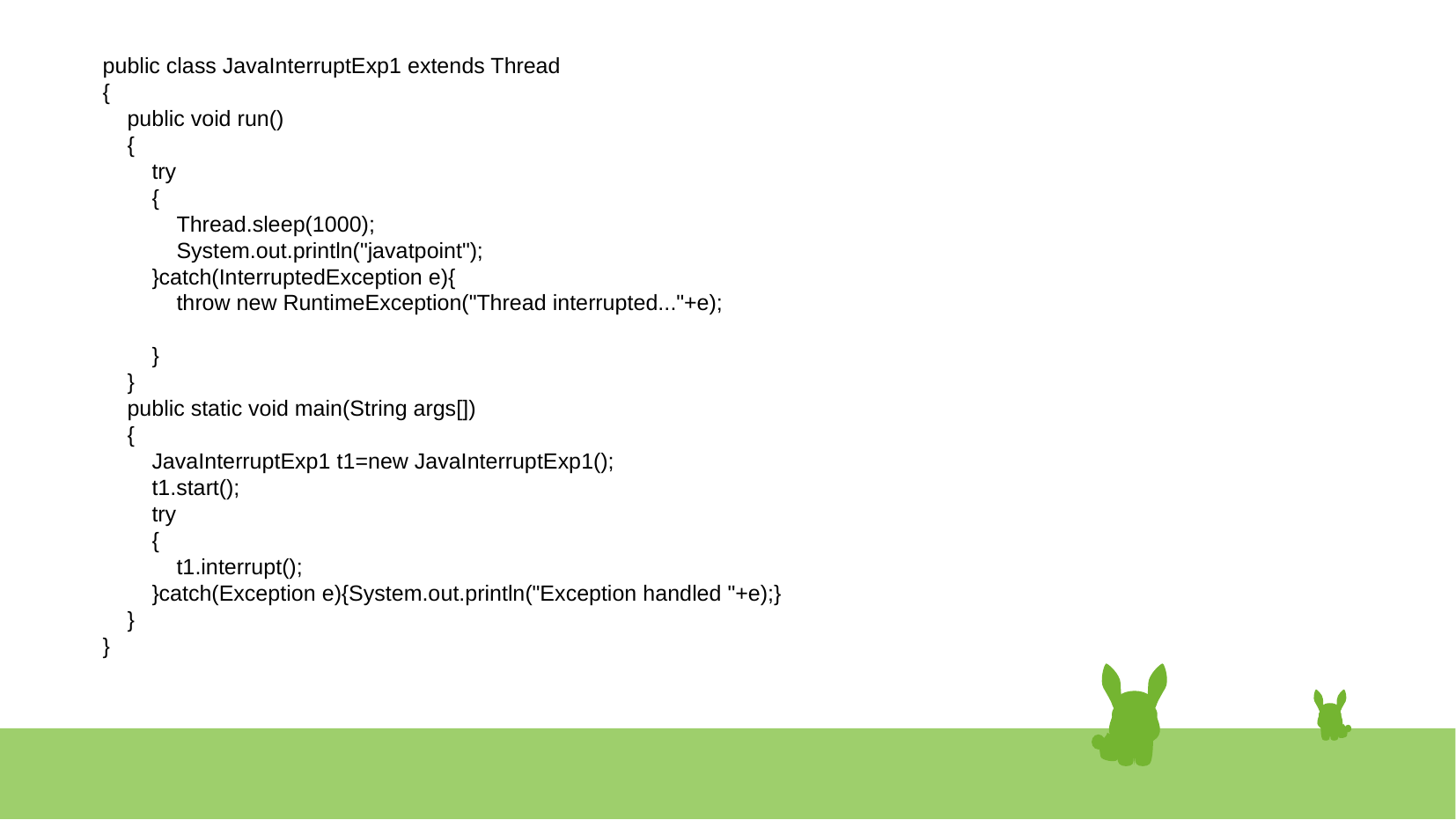

# public class JavaInterruptExp1 extends Thread
    {
        public void run()
        {
            try
            {
                Thread.sleep(1000);
                System.out.println("javatpoint");
            }catch(InterruptedException e){
                throw new RuntimeException("Thread interrupted..."+e);

            }
        }
        public static void main(String args[])
        {
            JavaInterruptExp1 t1=new JavaInterruptExp1();
            t1.start();
            try
            {
                t1.interrupt();
            }catch(Exception e){System.out.println("Exception handled "+e);}
        }
    }